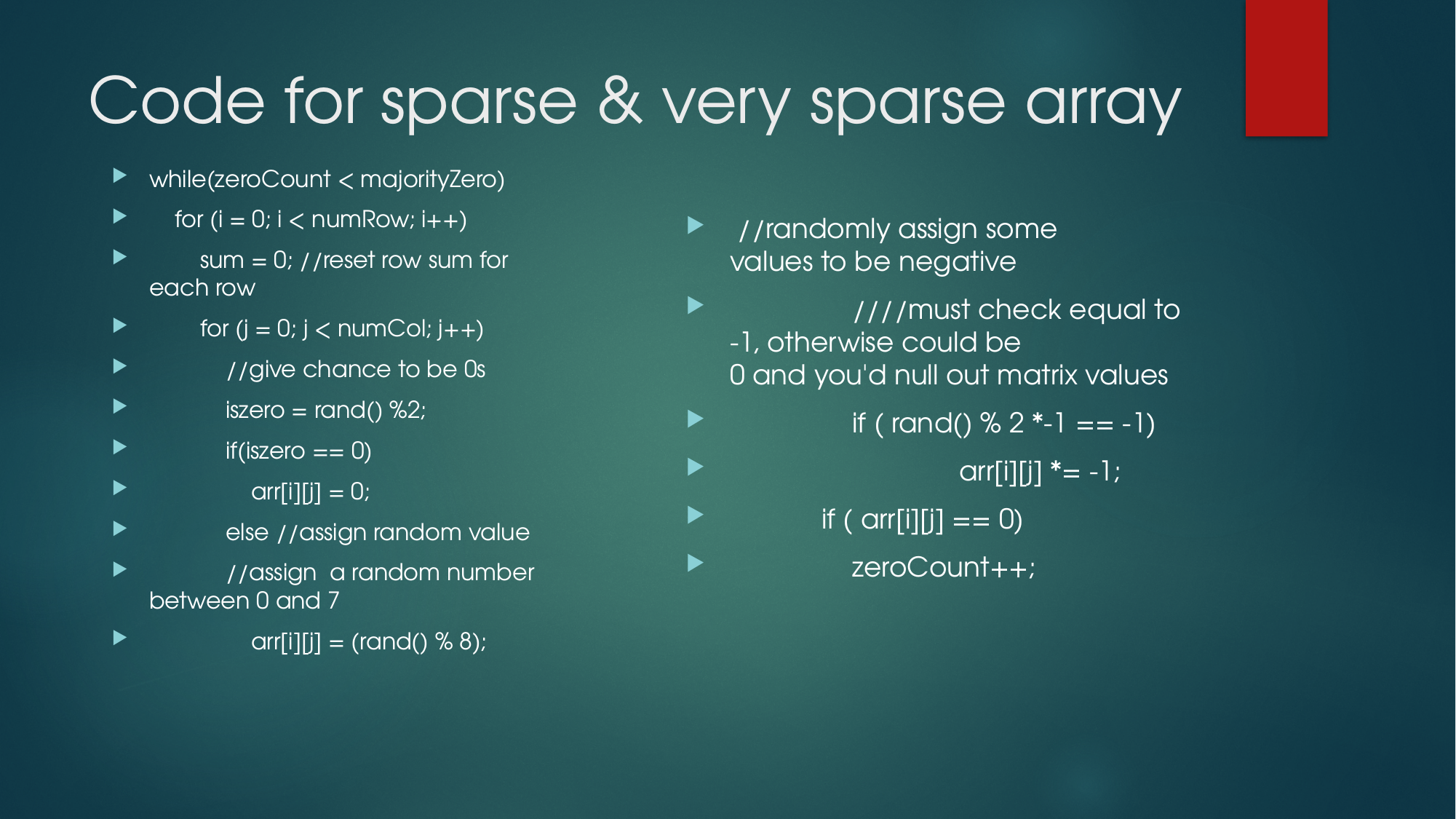

# Code for sparse & very sparse array

 //randomly assign some values to be negative
                ////must check equal to -1, otherwise could be 0 and you'd null out matrix values
                if ( rand() % 2 *-1 == -1)
                              arr[i][j] *= -1;
            if ( arr[i][j] == 0)
                zeroCount++;
while(zeroCount < majorityZero)
    for (i = 0; i < numRow; i++)
        sum = 0; //reset row sum for each row
        for (j = 0; j < numCol; j++)
            //give chance to be 0s
            iszero = rand() %2;
            if(iszero == 0)
                arr[i][j] = 0;
            else //assign random value
            //assign  a random number between 0 and 7
                arr[i][j] = (rand() % 8);